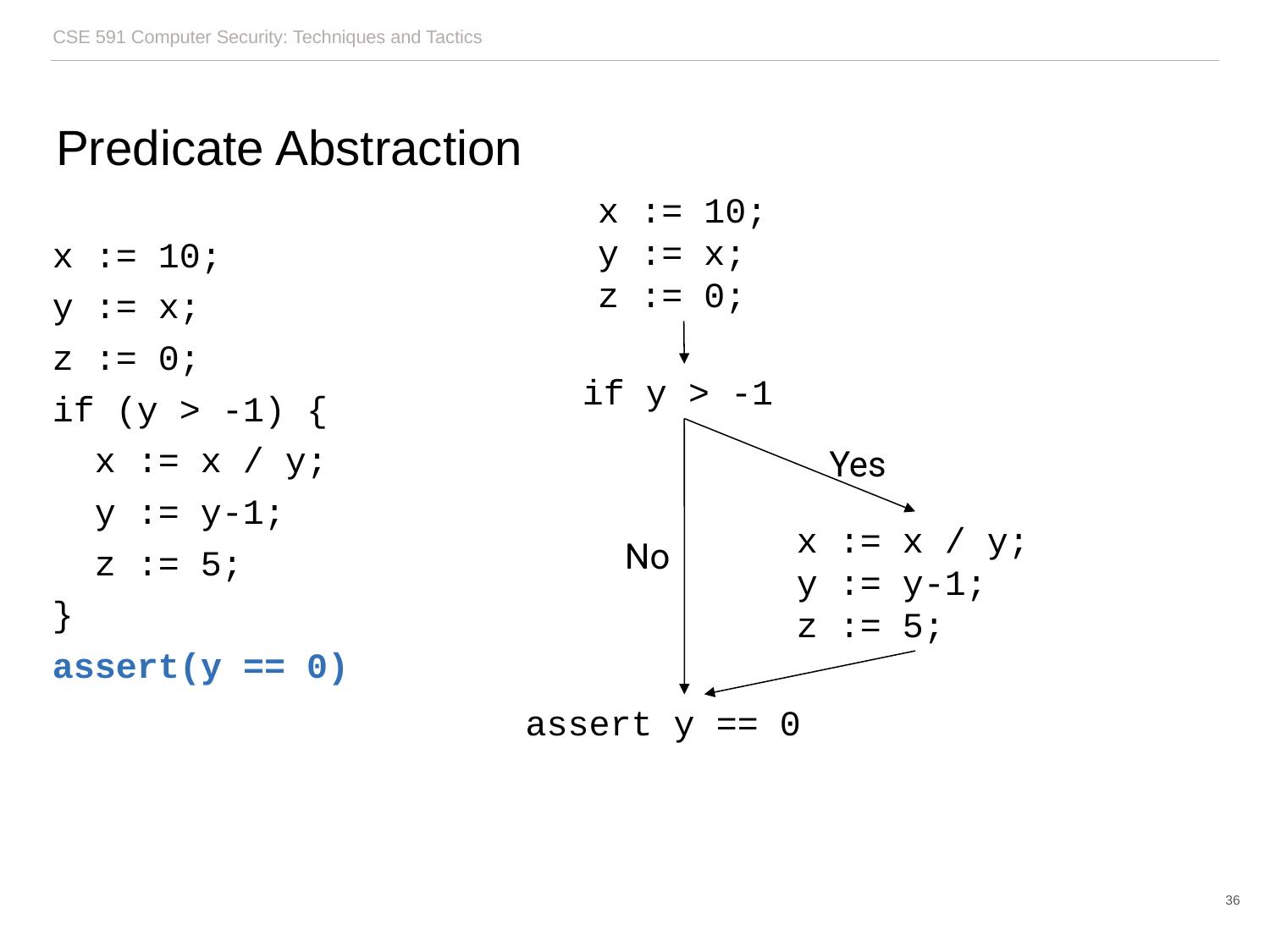

# Predicate Abstraction
x := 10;
y := x;
z := 0;
x := 10;
y := x;
z := 0;
if (y > -1) {
  x := x / y;
  y := y-1;
  z := 5;
}
assert(y == 0)

if y > -1
Yes
x := x / y;
y := y-1;
z := 5;
No
assert y == 0
36